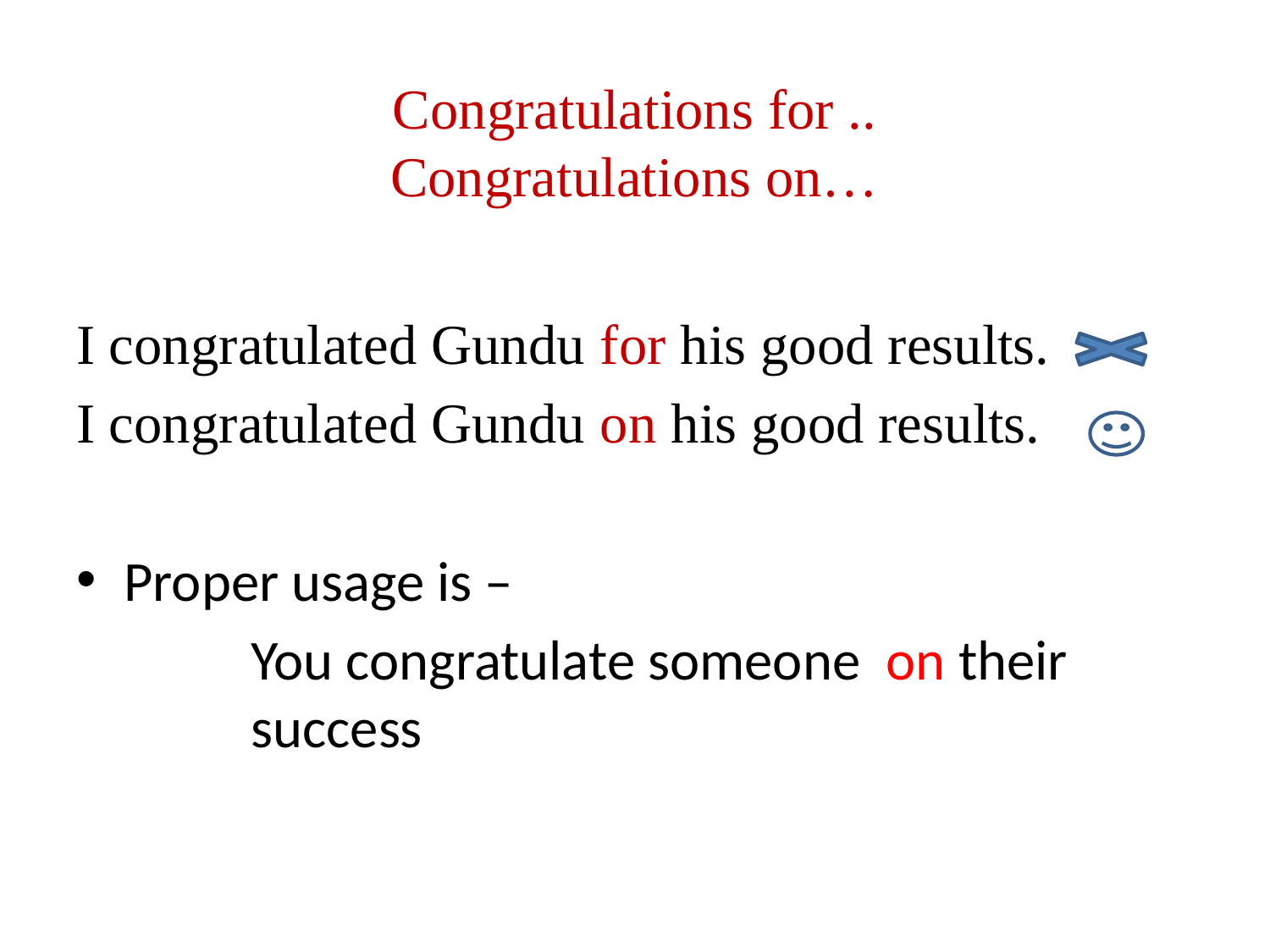

# Congratulations for .. Congratulations on…

I congratulated Gundu for his good results.
I congratulated Gundu on his good results.

Proper usage is –
		You congratulate someone  on their 		success